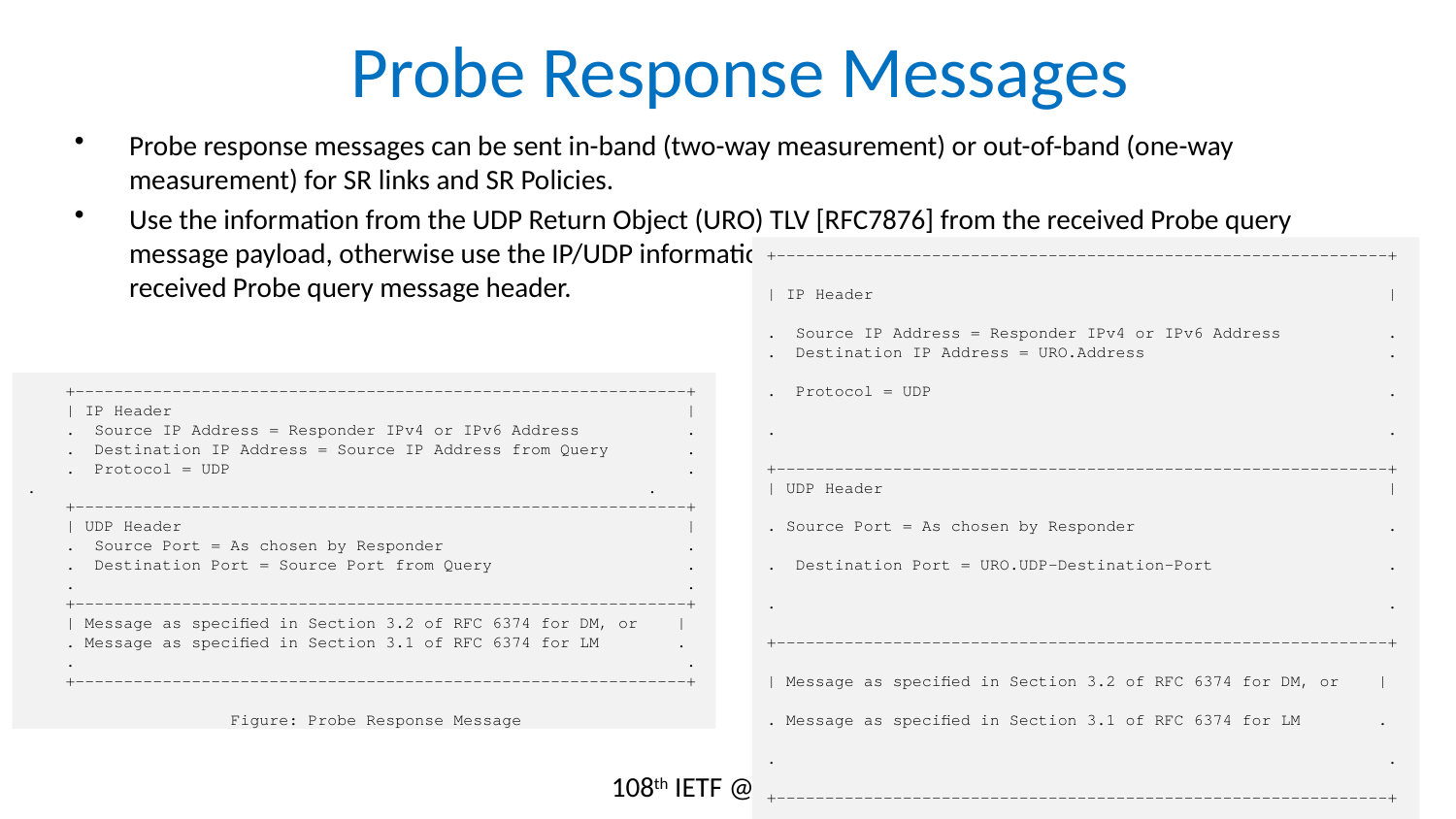

# Probe Response Messages
Probe response messages can be sent in-band (two-way measurement) or out-of-band (one-way measurement) for SR links and SR Policies.
Use the information from the UDP Return Object (URO) TLV [RFC7876] from the received Probe query message payload, otherwise use the IP/UDP information (Source IP Address and Source UDP port) from the received Probe query message header.
    +---------------------------------------------------------------+
    | IP Header                                                     |
    .  Source IP Address = Responder IPv4 or IPv6 Address           .
    .  Destination IP Address = Source IP Address from Query        .
    .  Protocol = UDP                                               .
.                                                               .
    +---------------------------------------------------------------+
    | UDP Header                                                    |
    .  Source Port = As chosen by Responder                         .
    .  Destination Port = Source Port from Query                    .
    .                                                               .
    +---------------------------------------------------------------+
    | Message as specified in Section 3.2 of RFC 6374 for DM, or    |
    . Message as specified in Section 3.1 of RFC 6374 for LM        .
    .                                                               .
    +---------------------------------------------------------------+

                     Figure: Probe Response Message
+---------------------------------------------------------------+
| IP Header                                                     |
.  Source IP Address = Responder IPv4 or IPv6 Address           .
.  Destination IP Address = URO.Address                         .
.  Protocol = UDP                                               .
.                                                               .
+---------------------------------------------------------------+
| UDP Header                                                    |
. Source Port = As chosen by Responder                          .
.  Destination Port = URO.UDP-Destination-Port                  .
.                                                               .
+---------------------------------------------------------------+
| Message as specified in Section 3.2 of RFC 6374 for DM, or    |
. Message as specified in Section 3.1 of RFC 6374 for LM        .
.                                                               .
+---------------------------------------------------------------+

      Figure: Probe Response Message Using URO from Probe Query
108th IETF @ Madrid